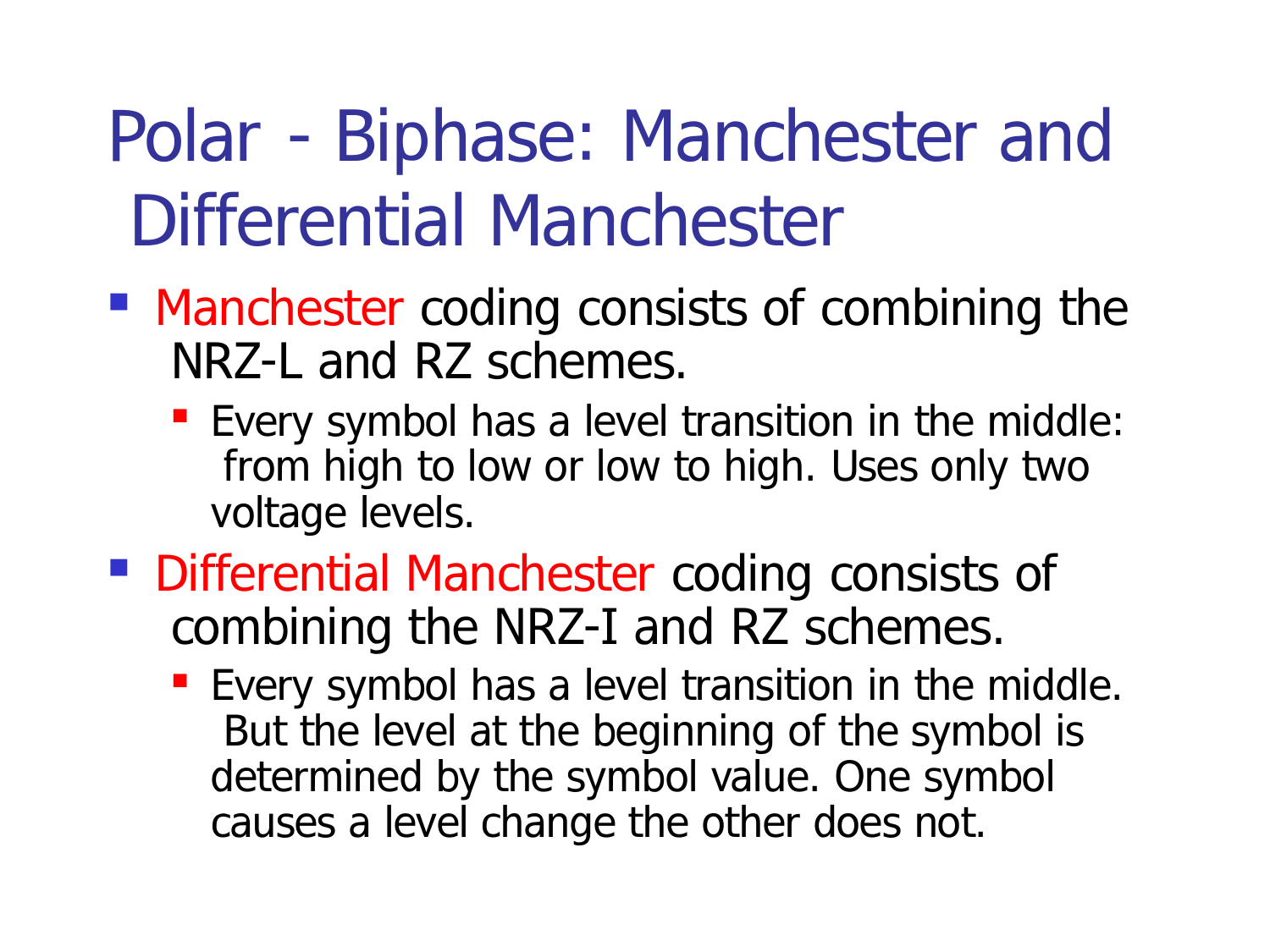

# Polar	- Biphase: Manchester and  Differential Manchester
Manchester coding consists of combining the  NRZ-L and RZ schemes.
Every symbol has a level transition in the middle:  from high to low or low to high. Uses only two  voltage levels.
Differential Manchester coding consists of  combining the NRZ-I and RZ schemes.
Every symbol has a level transition in the middle.  But the level at the beginning of the symbol is  determined by the symbol value. One symbol  causes a level change the other does not.